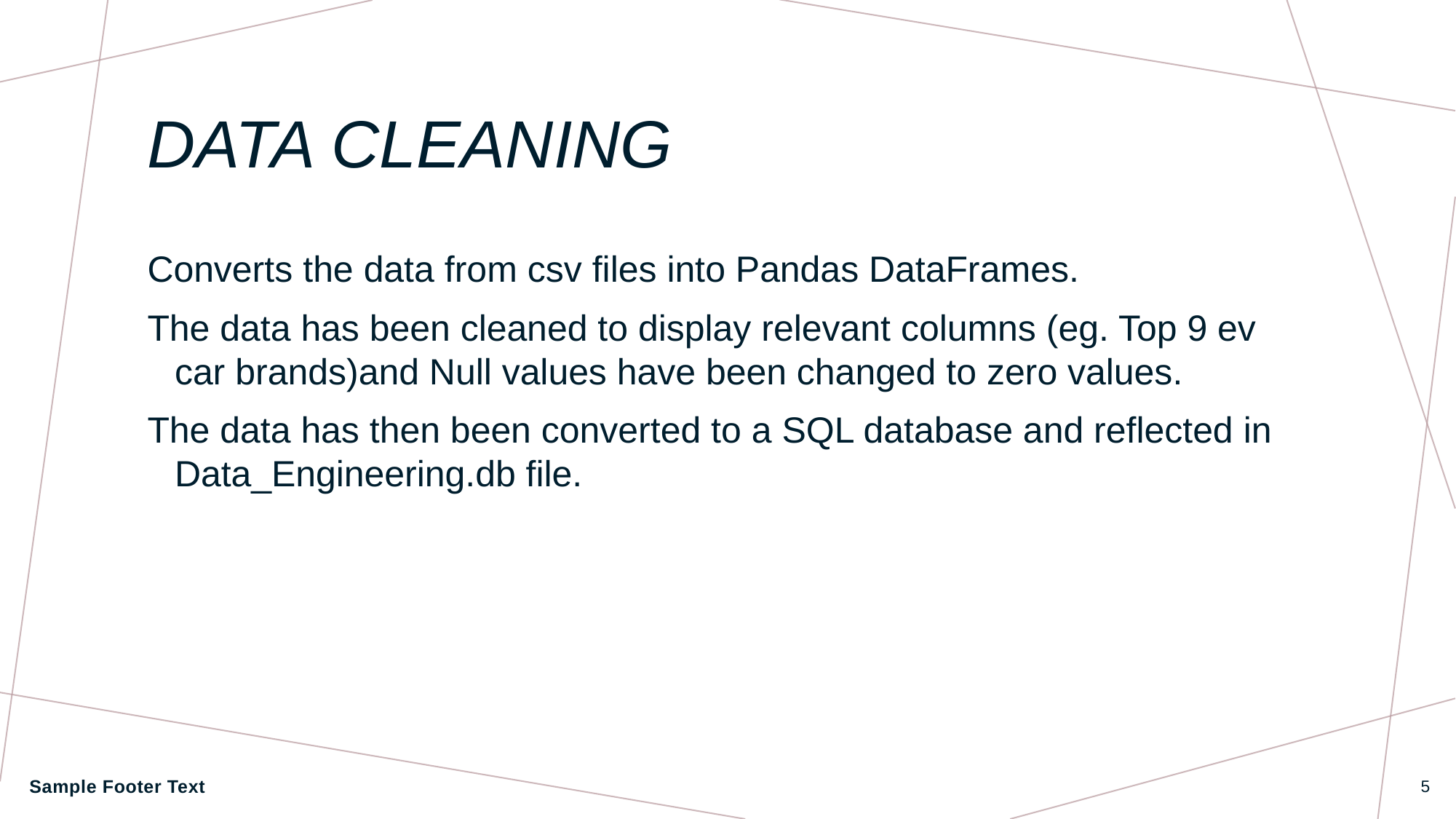

# Data cleaning
Converts the data from csv files into Pandas DataFrames.
The data has been cleaned to display relevant columns (eg. Top 9 ev car brands)and Null values have been changed to zero values.
The data has then been converted to a SQL database and reflected in Data_Engineering.db file.
Sample Footer Text
5